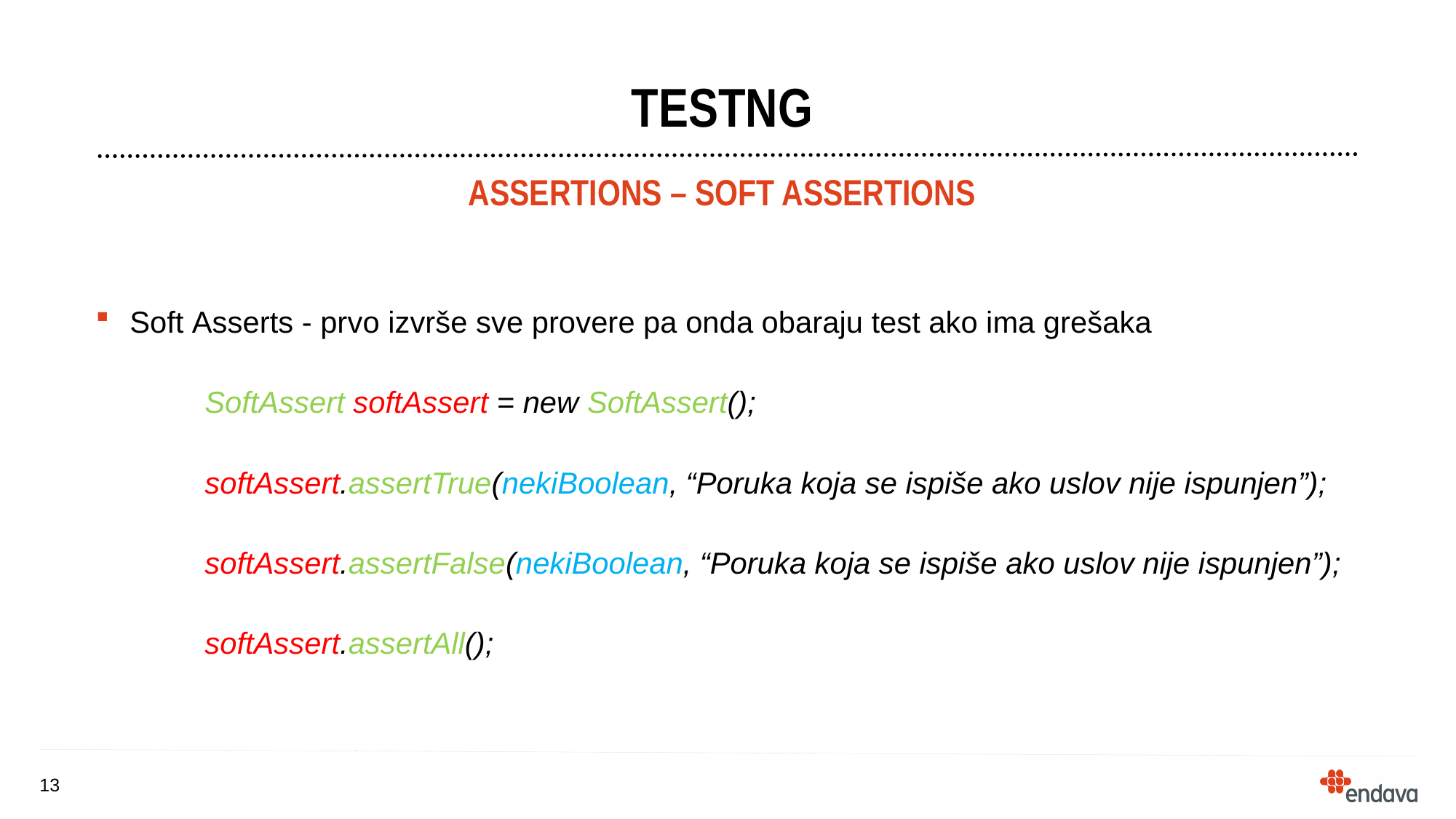

# testng
Assertions – soft assertions

Soft Asserts - prvo izvrše sve provere pa onda obaraju test ako ima grešaka
SoftAssert softAssert = new SoftAssert();
	softAssert.assertTrue(nekiBoolean, “Poruka koja se ispiše ako uslov nije ispunjen”);
	softAssert.assertFalse(nekiBoolean, “Poruka koja se ispiše ako uslov nije ispunjen”);
	softAssert.assertAll();